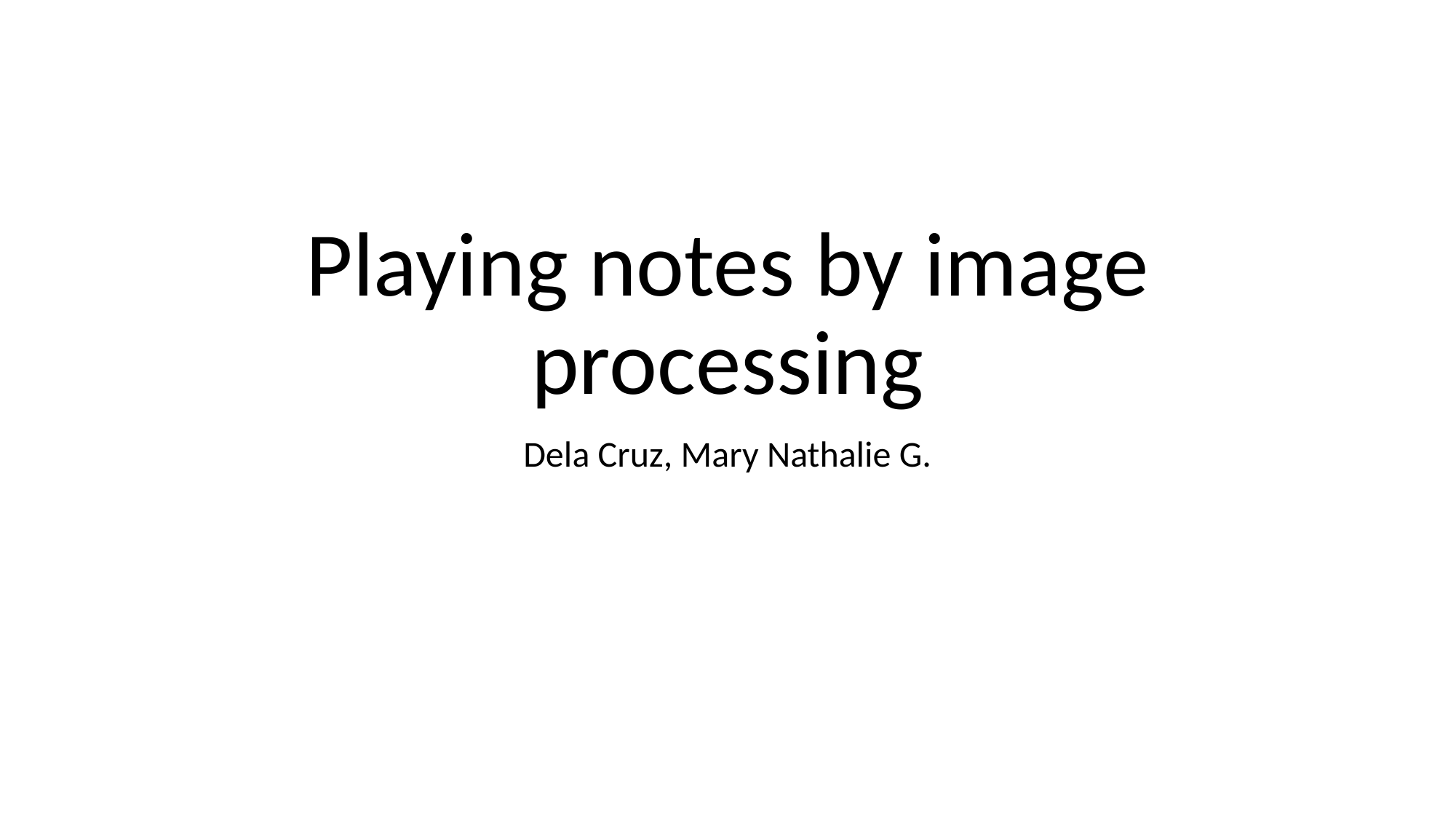

# Playing notes by image processing
Dela Cruz, Mary Nathalie G.